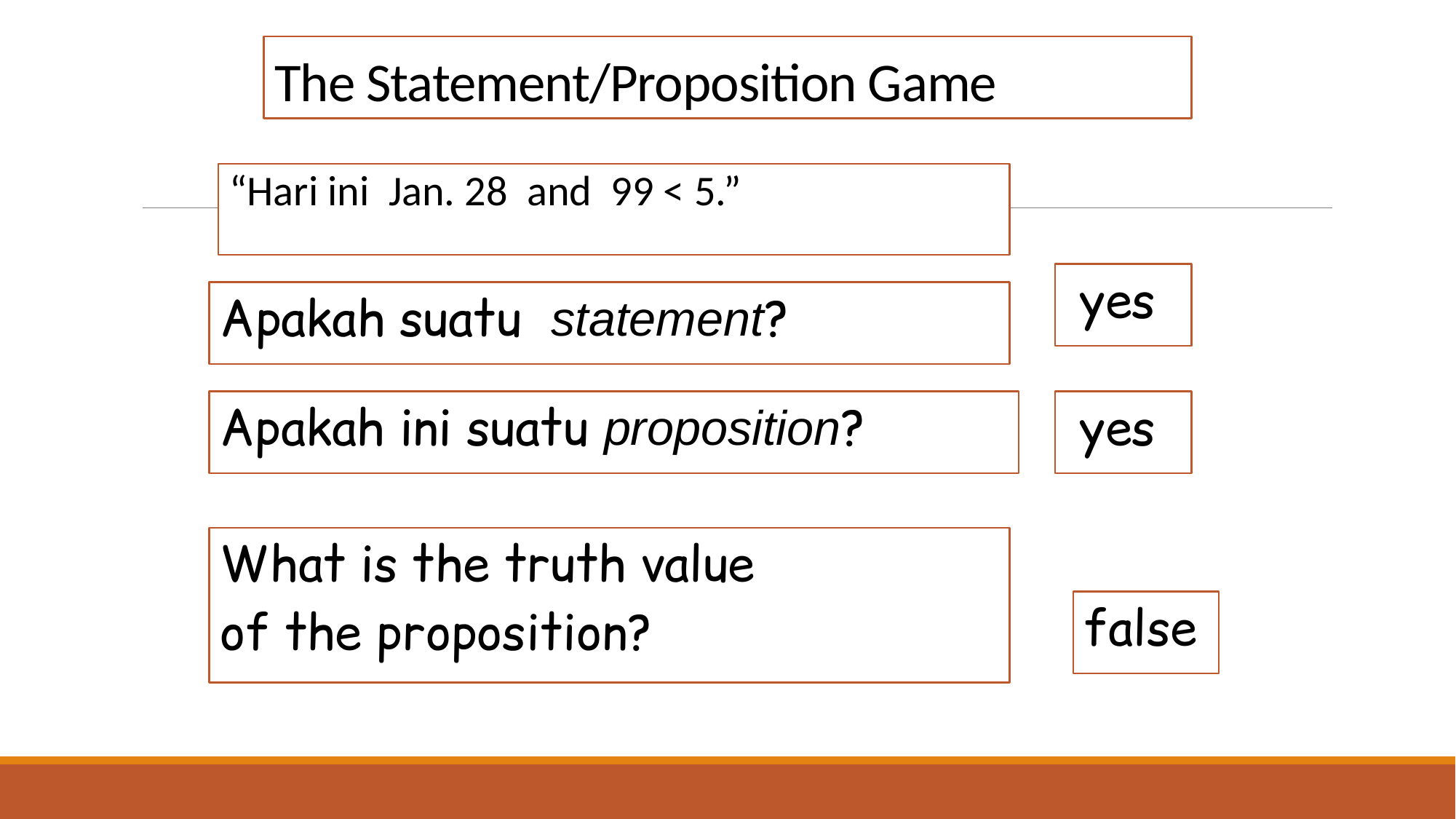

# The Statement/Proposition Game
“Hari ini  Jan. 28  and  99 < 5.”
 yes
Apakah suatu  statement?
Apakah ini suatu proposition?
 yes
What is the truth value
of the proposition?
false